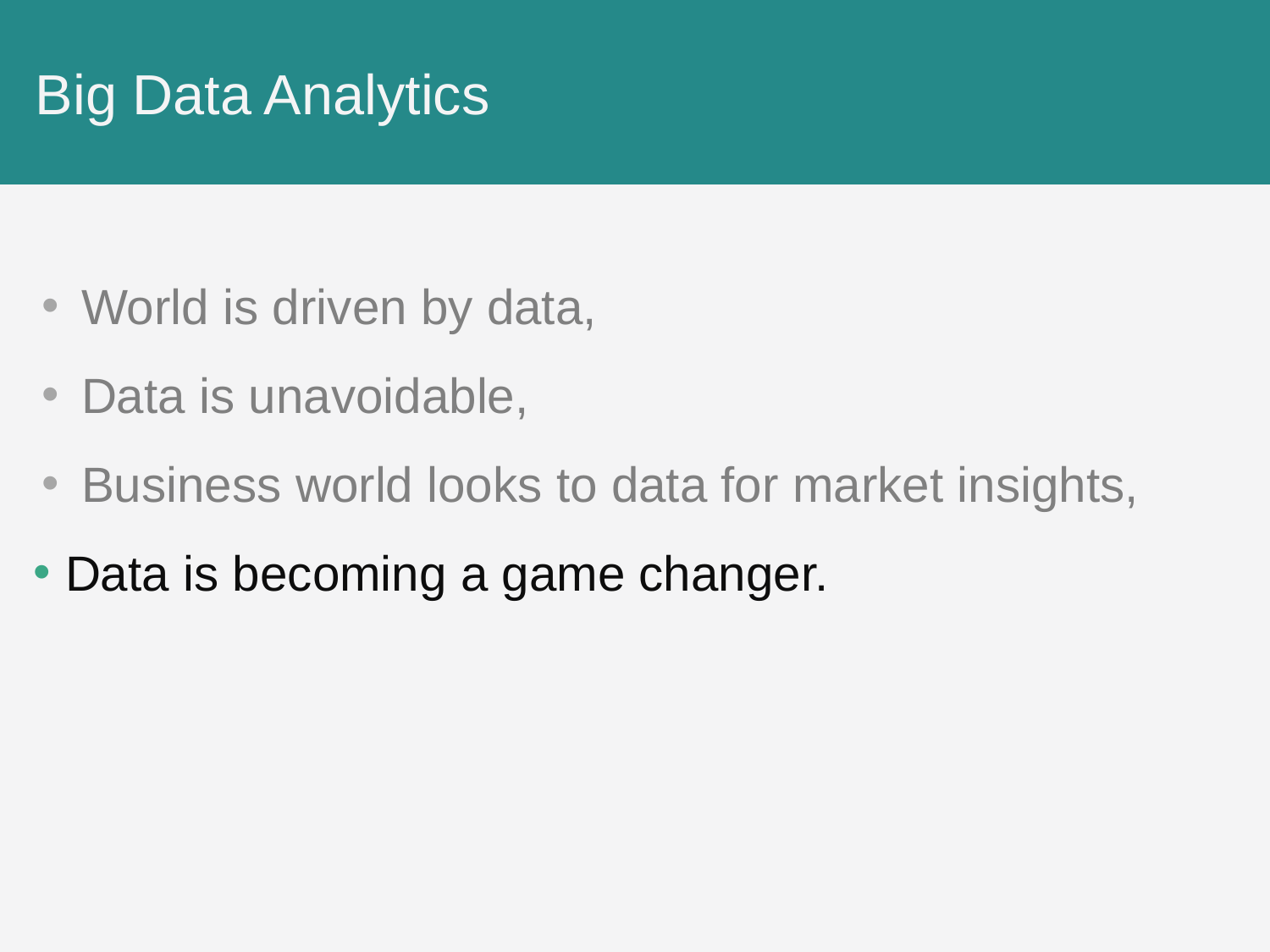

# Big Data Analytics
World is driven by data,
Data is unavoidable,
Business world looks to data for market insights,
Data is becoming a game changer.